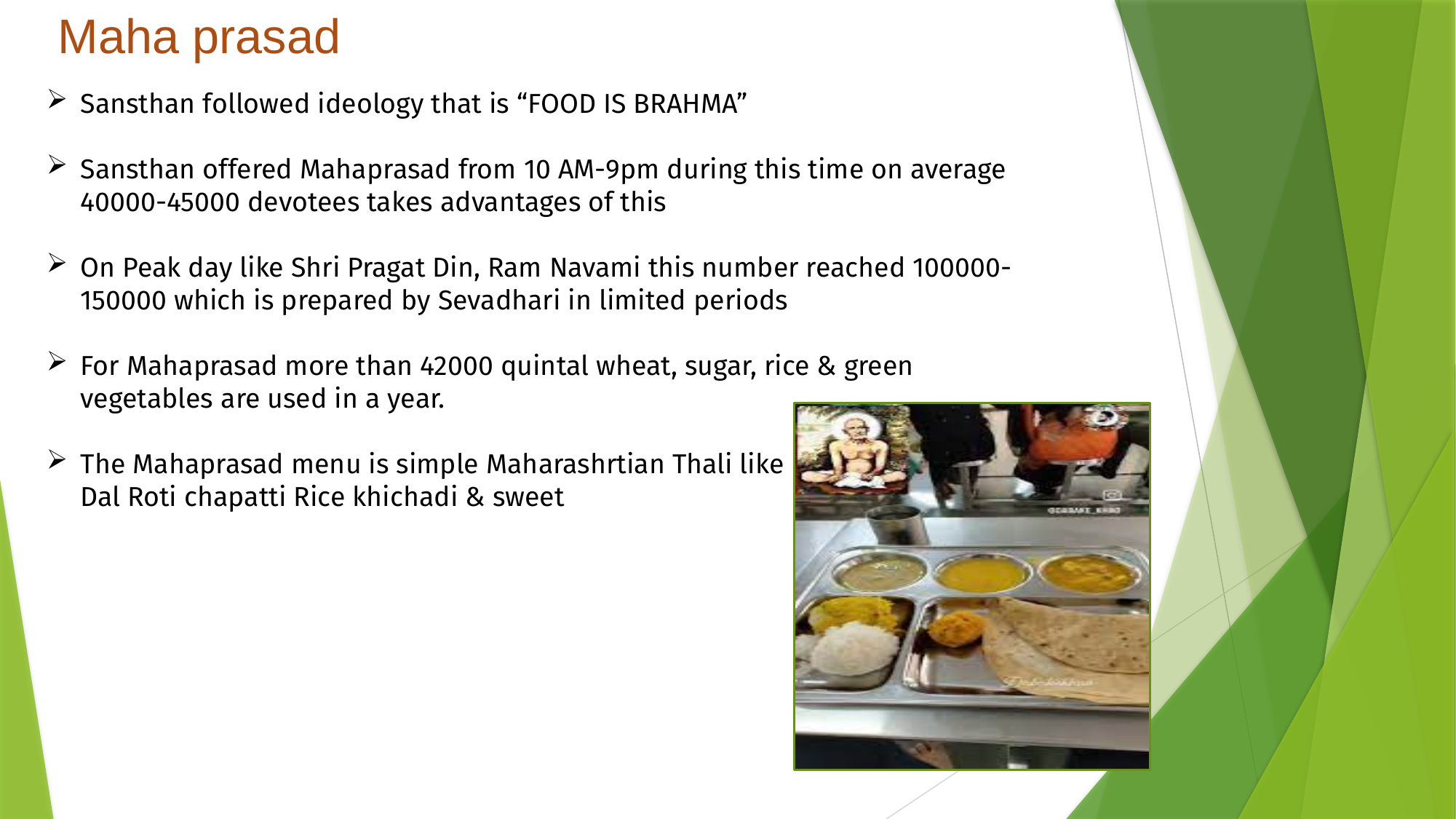

Maha prasad
Sansthan followed ideology that is “FOOD IS BRAHMA”

Sansthan offered Mahaprasad from 10 AM-9pm during this time on average 40000-45000 devotees takes advantages of this

On Peak day like Shri Pragat Din, Ram Navami this number reached 100000-150000 which is prepared by Sevadhari in limited periods

For Mahaprasad more than 42000 quintal wheat, sugar, rice & green vegetables are used in a year.

The Mahaprasad menu is simple Maharashrtian Thali like
Dal Roti chapatti Rice khichadi & sweet